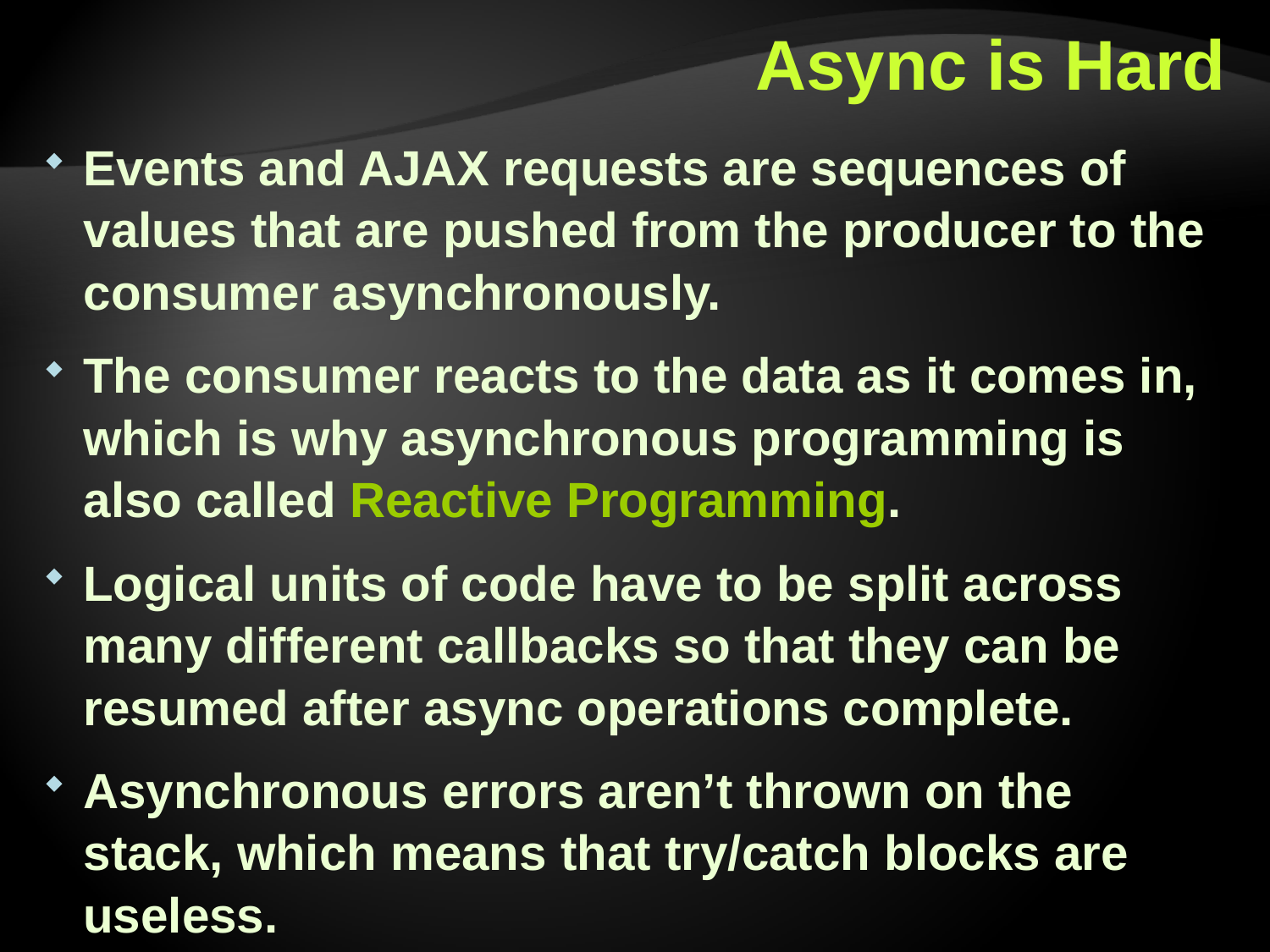

# Async is Hard
Events and AJAX requests are sequences of values that are pushed from the producer to the consumer asynchronously.
The consumer reacts to the data as it comes in, which is why asynchronous programming is also called Reactive Programming.
Logical units of code have to be split across many different callbacks so that they can be resumed after async operations complete.
Asynchronous errors aren’t thrown on the stack, which means that try/catch blocks are useless.